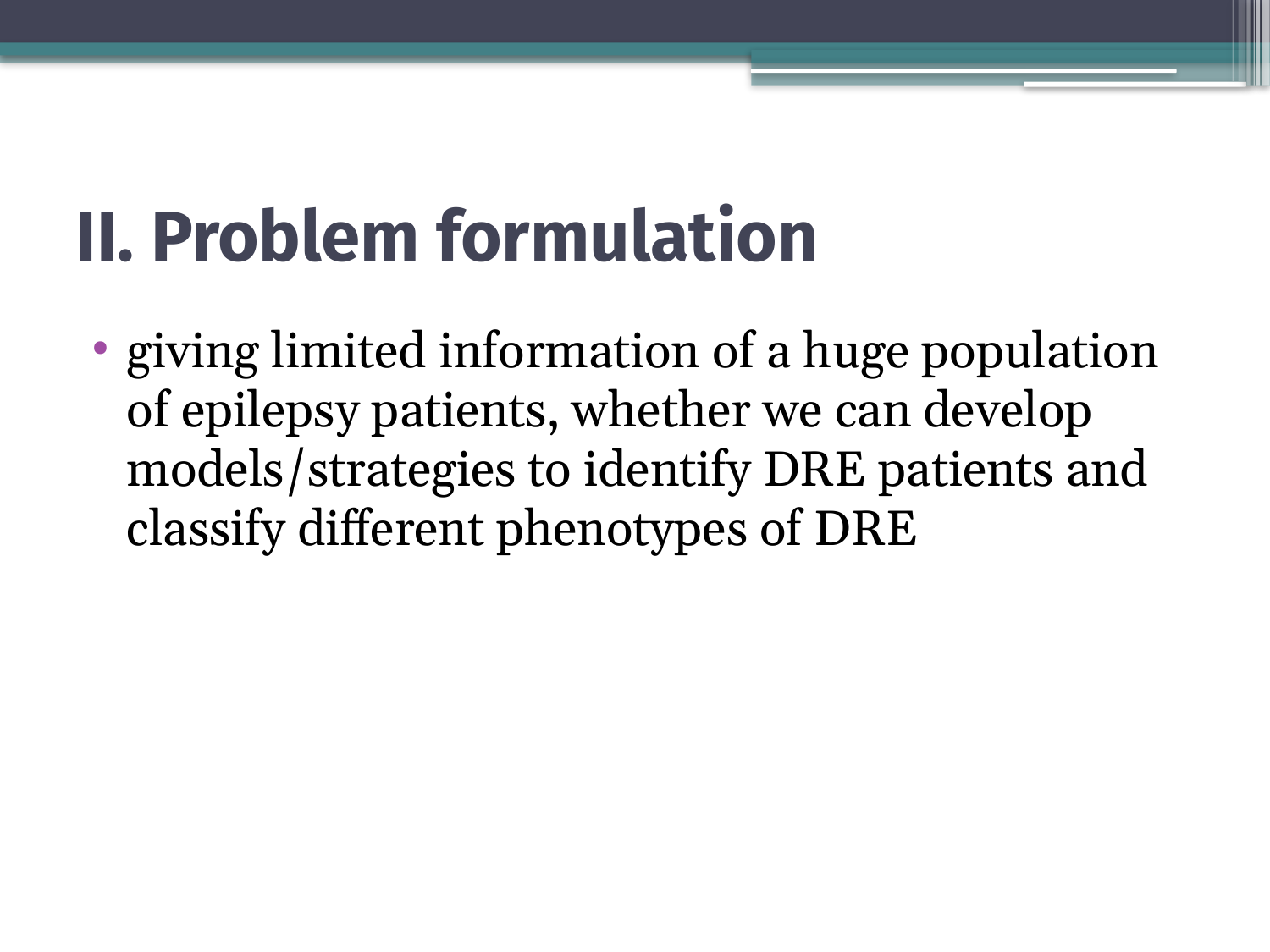

# II. Problem formulation
giving limited information of a huge population of epilepsy patients, whether we can develop models/strategies to identify DRE patients and classify different phenotypes of DRE